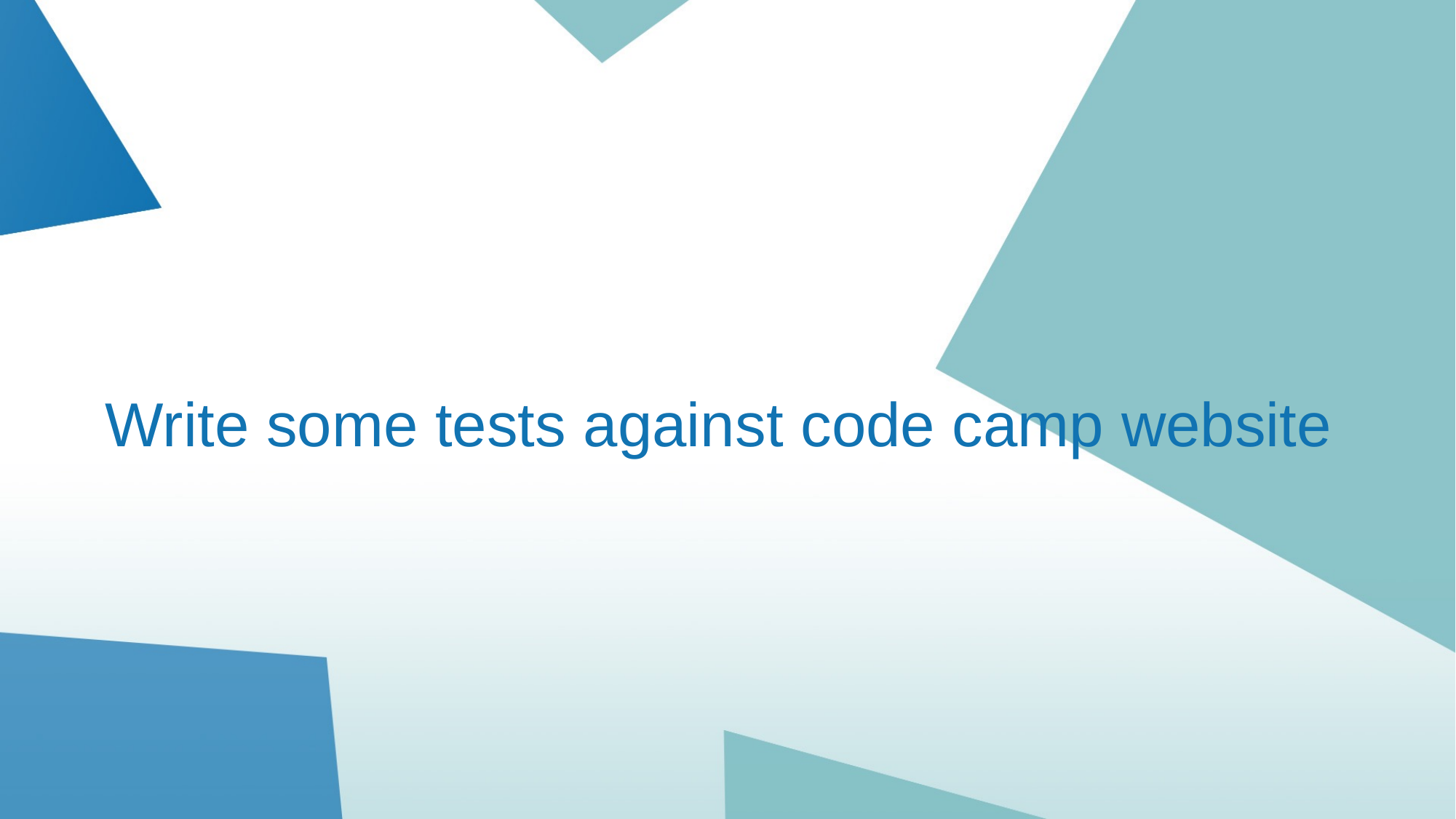

# Write some tests against code camp website